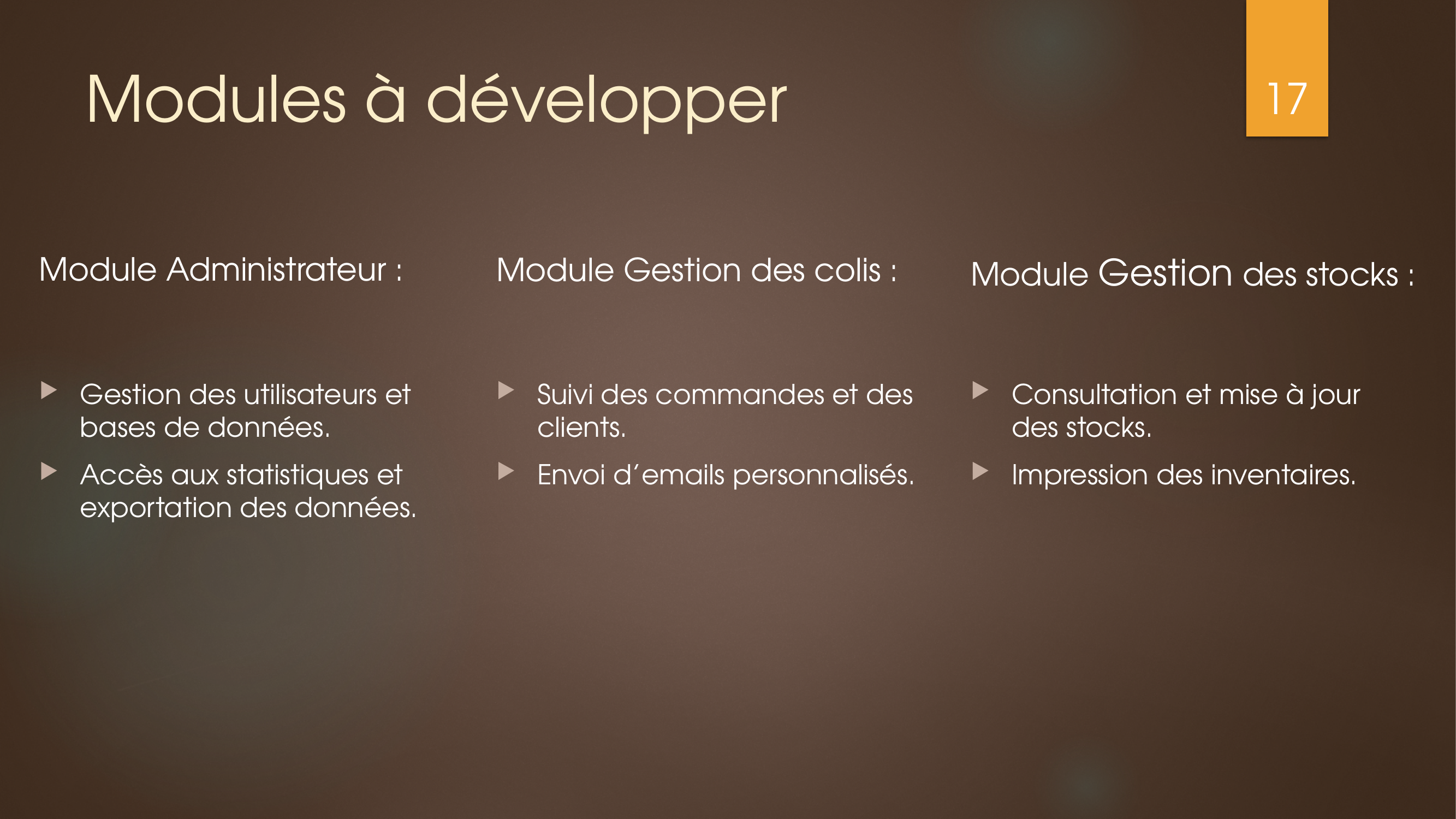

17
# Modules à développer
Module Administrateur :

Module Gestion des colis :

Module Gestion des stocks :

Gestion des utilisateurs et bases de données.
Accès aux statistiques et exportation des données.

Suivi des commandes et des clients.
Envoi d’emails personnalisés.

Consultation et mise à jour des stocks.
Impression des inventaires.